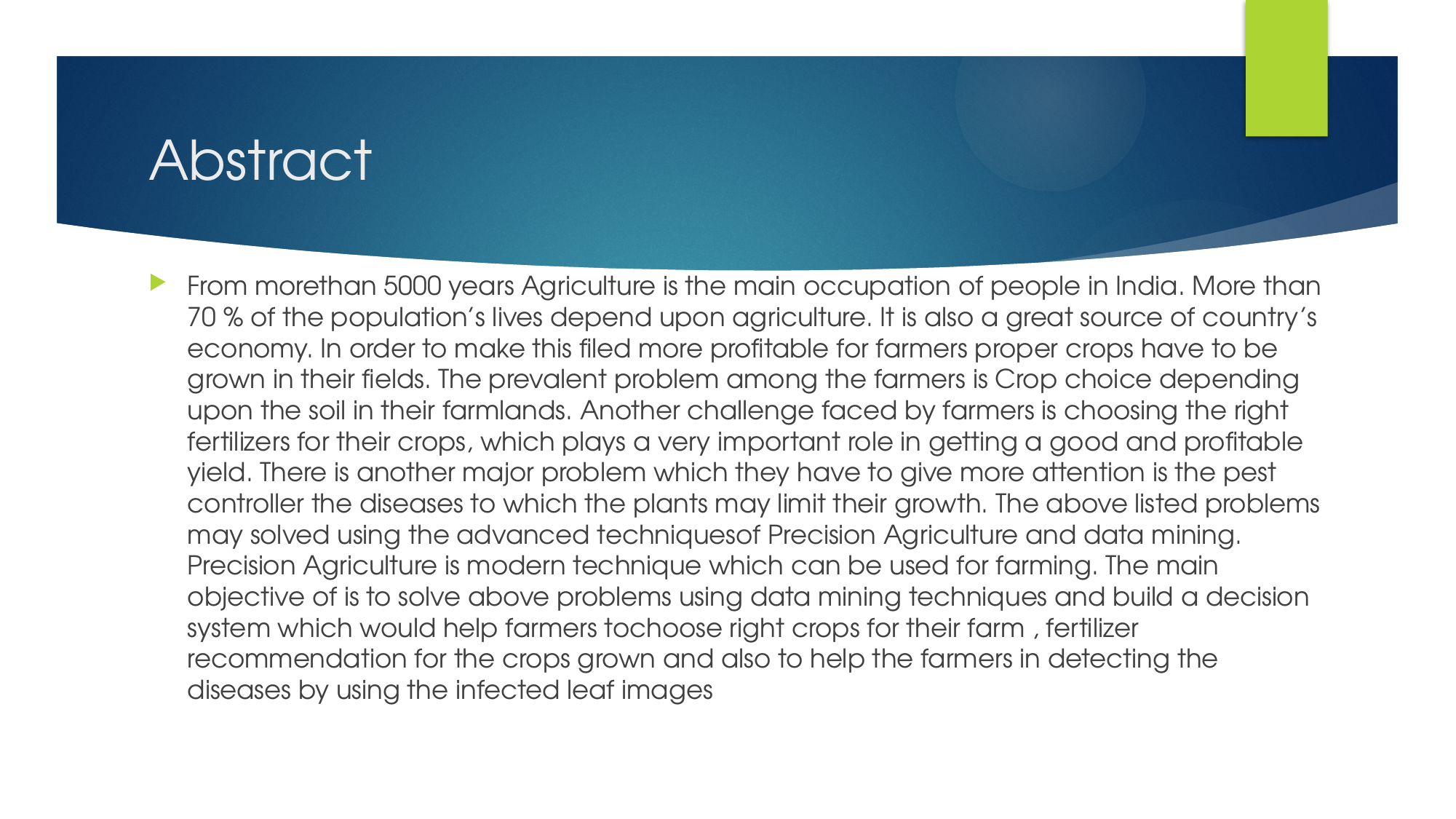

# Abstract
From morethan 5000 years Agriculture is the main occupation of people in India. More than 70 % of the population’s lives depend upon agriculture. It is also a great source of country’s economy. In order to make this filed more profitable for farmers proper crops have to be grown in their fields. The prevalent problem among the farmers is Crop choice depending upon the soil in their farmlands. Another challenge faced by farmers is choosing the right fertilizers for their crops, which plays a very important role in getting a good and profitable yield. There is another major problem which they have to give more attention is the pest controller the diseases to which the plants may limit their growth. The above listed problems may solved using the advanced techniquesof Precision Agriculture and data mining. Precision Agriculture is modern technique which can be used for farming. The main objective of is to solve above problems using data mining techniques and build a decision system which would help farmers tochoose right crops for their farm , fertilizer recommendation for the crops grown and also to help the farmers in detecting the diseases by using the infected leaf images